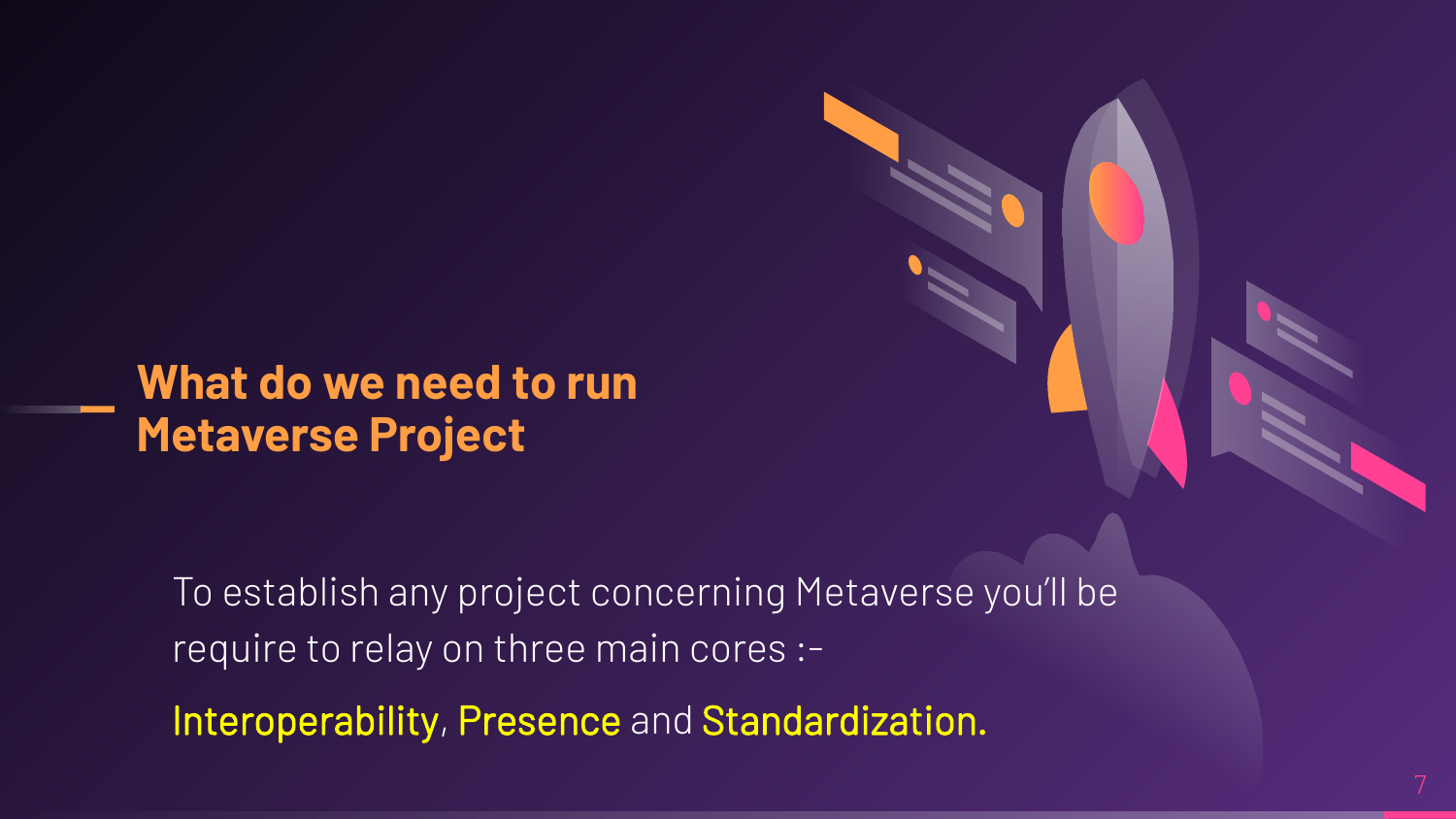

What do we need to run Metaverse Project
To establish any project concerning Metaverse you’ll be require to relay on three main cores :-
Interoperability, Presence and Standardization.
7